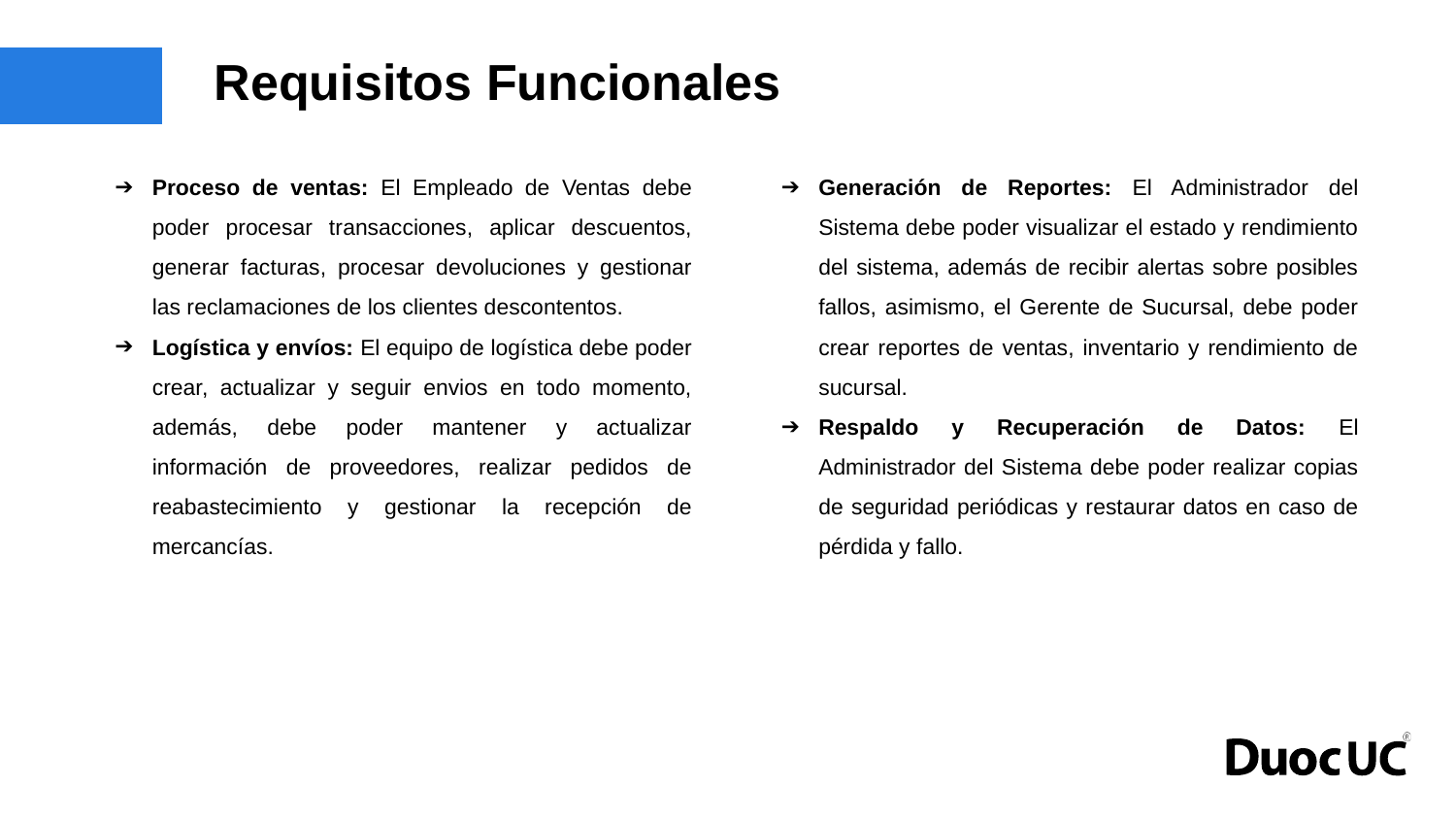

# Requisitos Funcionales
Proceso de ventas: El Empleado de Ventas debe poder procesar transacciones, aplicar descuentos, generar facturas, procesar devoluciones y gestionar las reclamaciones de los clientes descontentos.
Logística y envíos: El equipo de logística debe poder crear, actualizar y seguir envios en todo momento, además, debe poder mantener y actualizar información de proveedores, realizar pedidos de reabastecimiento y gestionar la recepción de mercancías.
Generación de Reportes: El Administrador del Sistema debe poder visualizar el estado y rendimiento del sistema, además de recibir alertas sobre posibles fallos, asimismo, el Gerente de Sucursal, debe poder crear reportes de ventas, inventario y rendimiento de sucursal.
Respaldo y Recuperación de Datos: El Administrador del Sistema debe poder realizar copias de seguridad periódicas y restaurar datos en caso de pérdida y fallo.